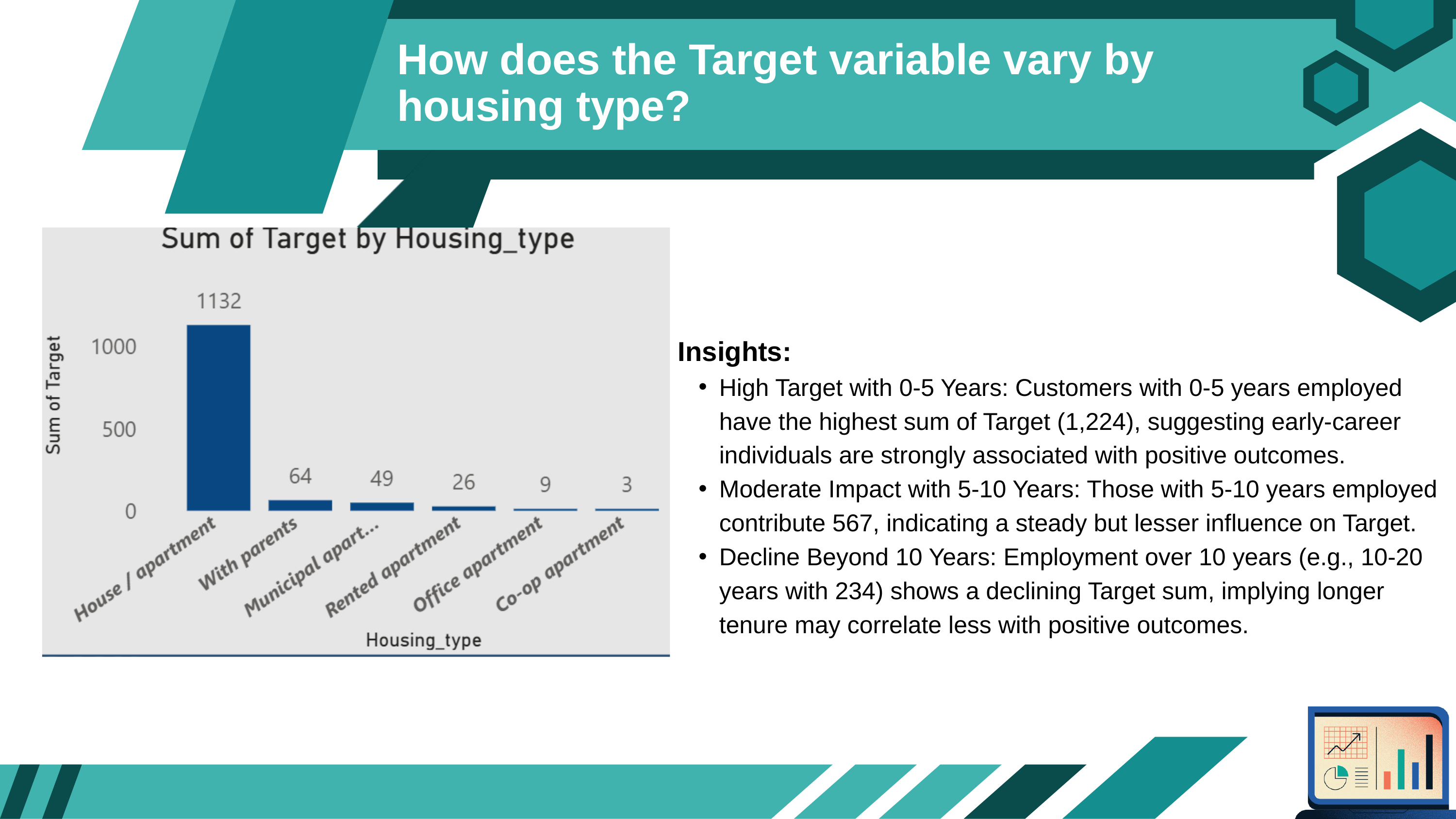

How does the Target variable vary by housing type?

Insights:
High Target with 0-5 Years: Customers with 0-5 years employed have the highest sum of Target (1,224), suggesting early-career individuals are strongly associated with positive outcomes.
Moderate Impact with 5-10 Years: Those with 5-10 years employed contribute 567, indicating a steady but lesser influence on Target.
Decline Beyond 10 Years: Employment over 10 years (e.g., 10-20 years with 234) shows a declining Target sum, implying longer tenure may correlate less with positive outcomes.